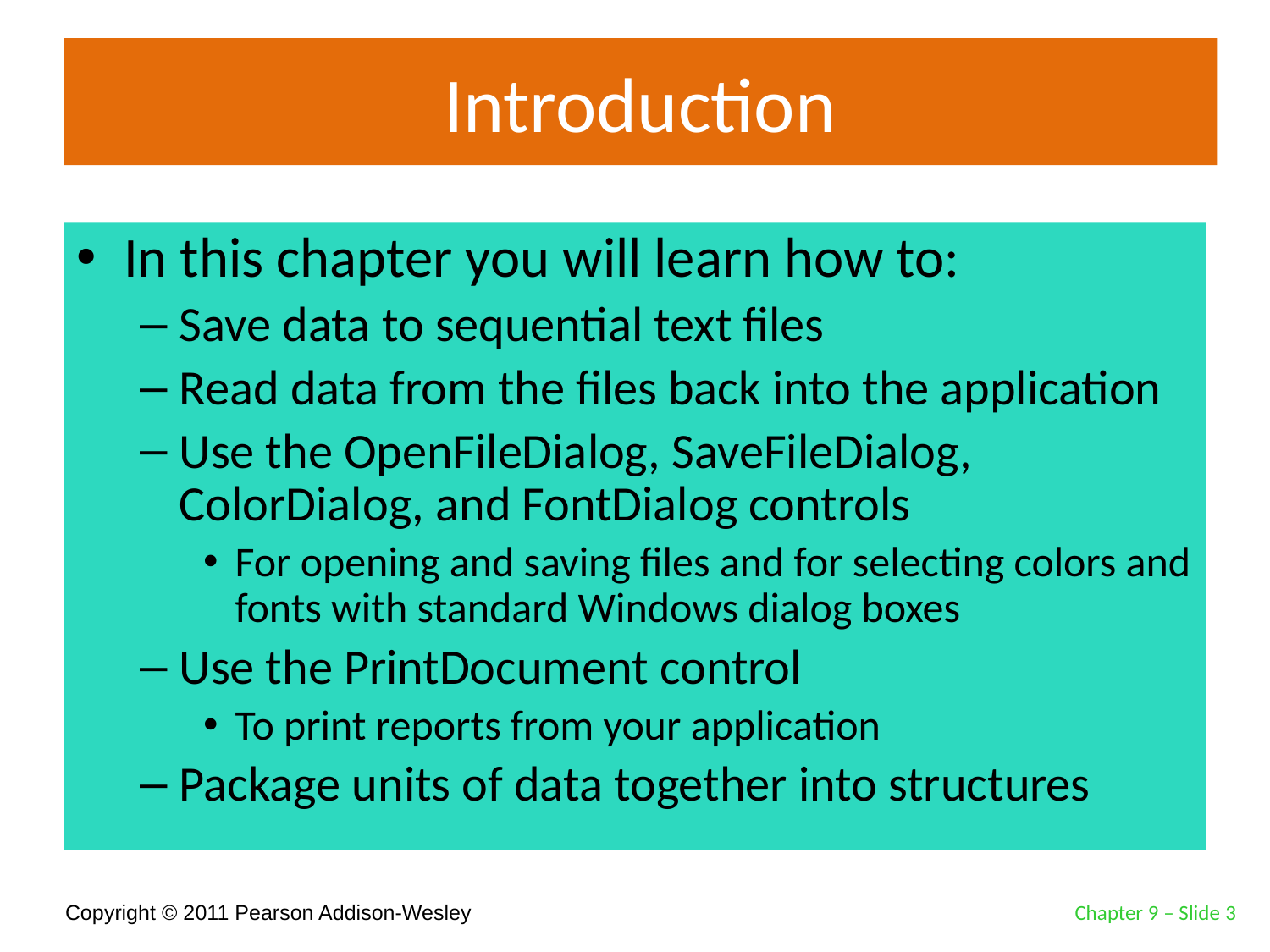

# Introduction
In this chapter you will learn how to:
Save data to sequential text files
Read data from the files back into the application
Use the OpenFileDialog, SaveFileDialog, ColorDialog, and FontDialog controls
For opening and saving files and for selecting colors and fonts with standard Windows dialog boxes
Use the PrintDocument control
To print reports from your application
Package units of data together into structures

Chapter 9 – Slide 3